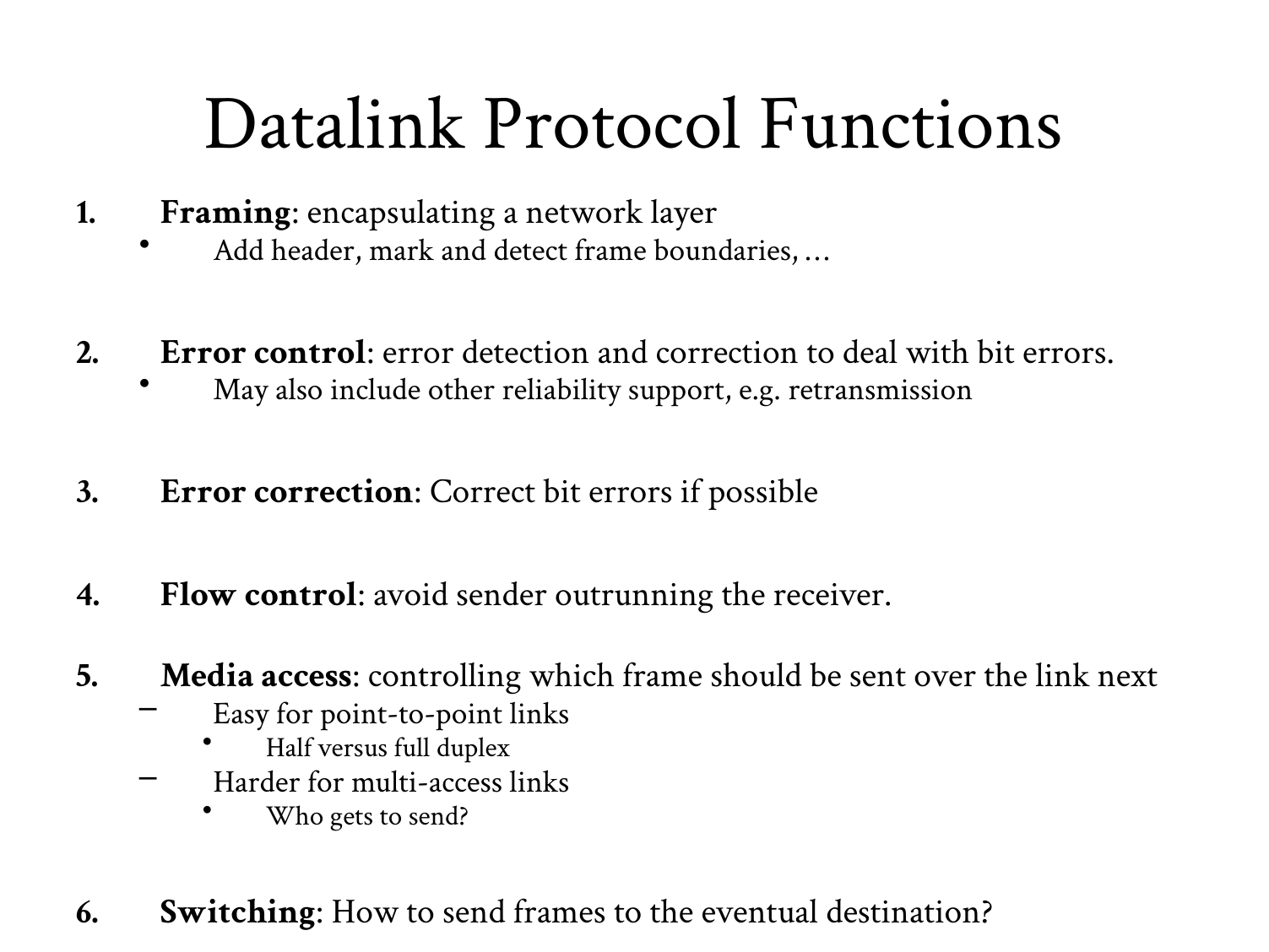

# Datalink Protocol Functions
Framing: encapsulating a network layer
Add header, mark and detect frame boundaries, …

Error control: error detection and correction to deal with bit errors.
May also include other reliability support, e.g. retransmission

Error correction: Correct bit errors if possible

Flow control: avoid sender outrunning the receiver.

Media access: controlling which frame should be sent over the link next
Easy for point-to-point links
Half versus full duplex
Harder for multi-access links
Who gets to send?

Switching: How to send frames to the eventual destination?